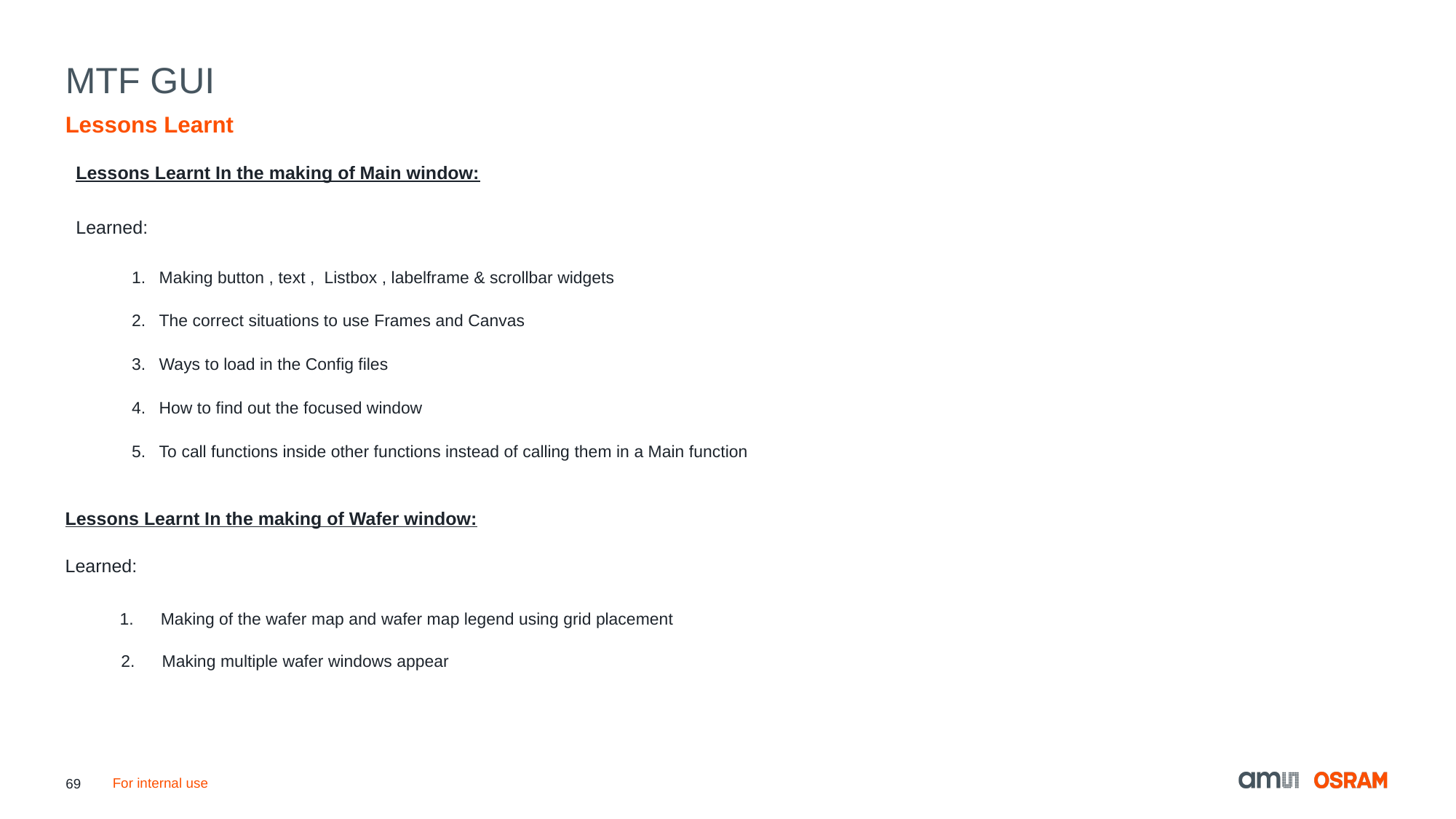

# MTF GUI
Lessons Learnt

Lessons Learnt In the making of Main window:

Learned:

Making button , text ,  Listbox , labelframe & scrollbar widgets

The correct situations to use Frames and Canvas

Ways to load in the Config files

How to find out the focused window

To call functions inside other functions instead of calling them in a Main function

Lessons Learnt In the making of Wafer window:

Learned:

Making of the wafer map and wafer map legend using grid placement

Making multiple wafer windows appear

For internal use